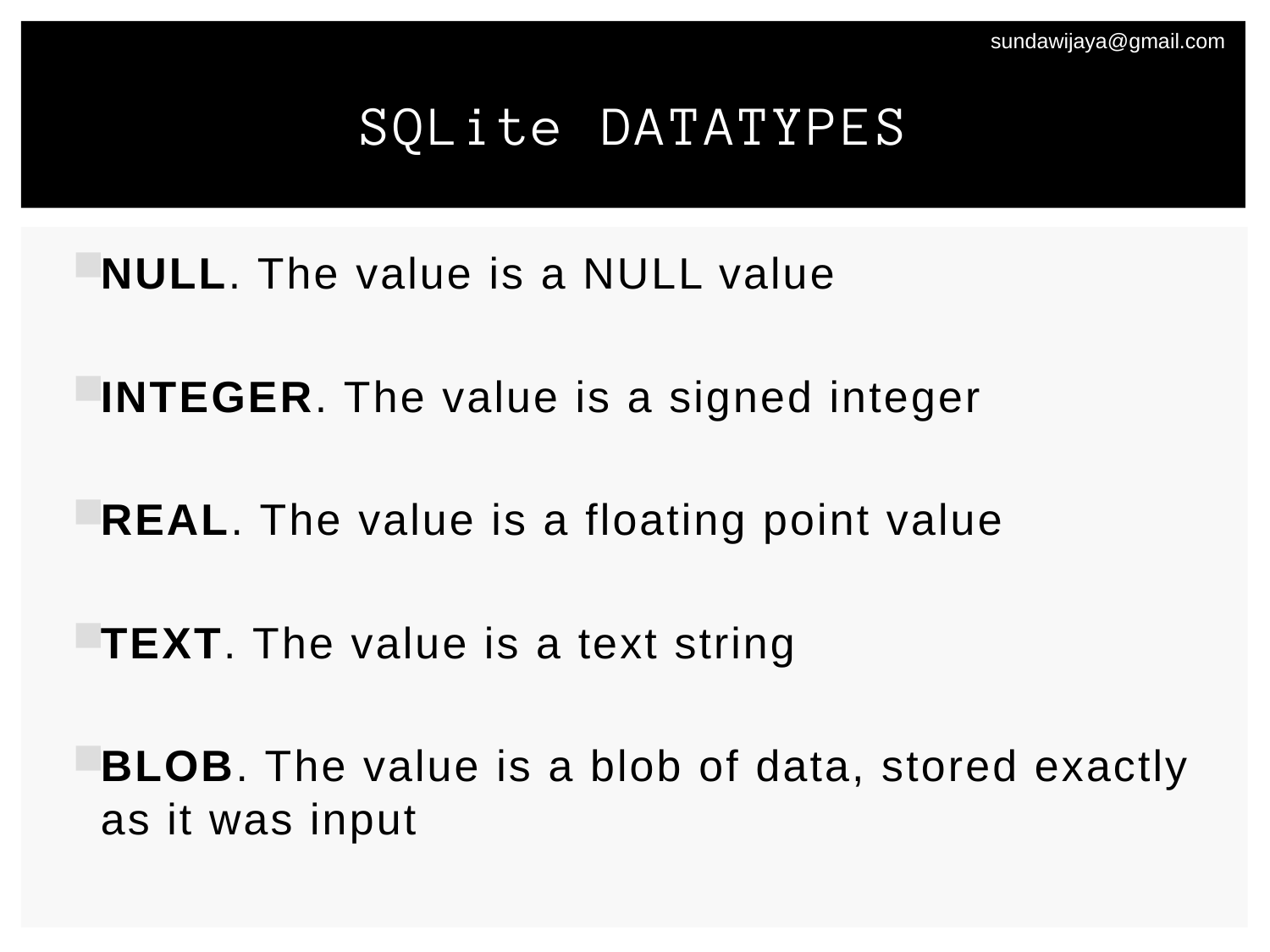

# SQLite Datatypes
NULL. The value is a NULL value

INTEGER. The value is a signed integer

REAL. The value is a floating point value

TEXT. The value is a text string

BLOB. The value is a blob of data, stored exactly as it was input